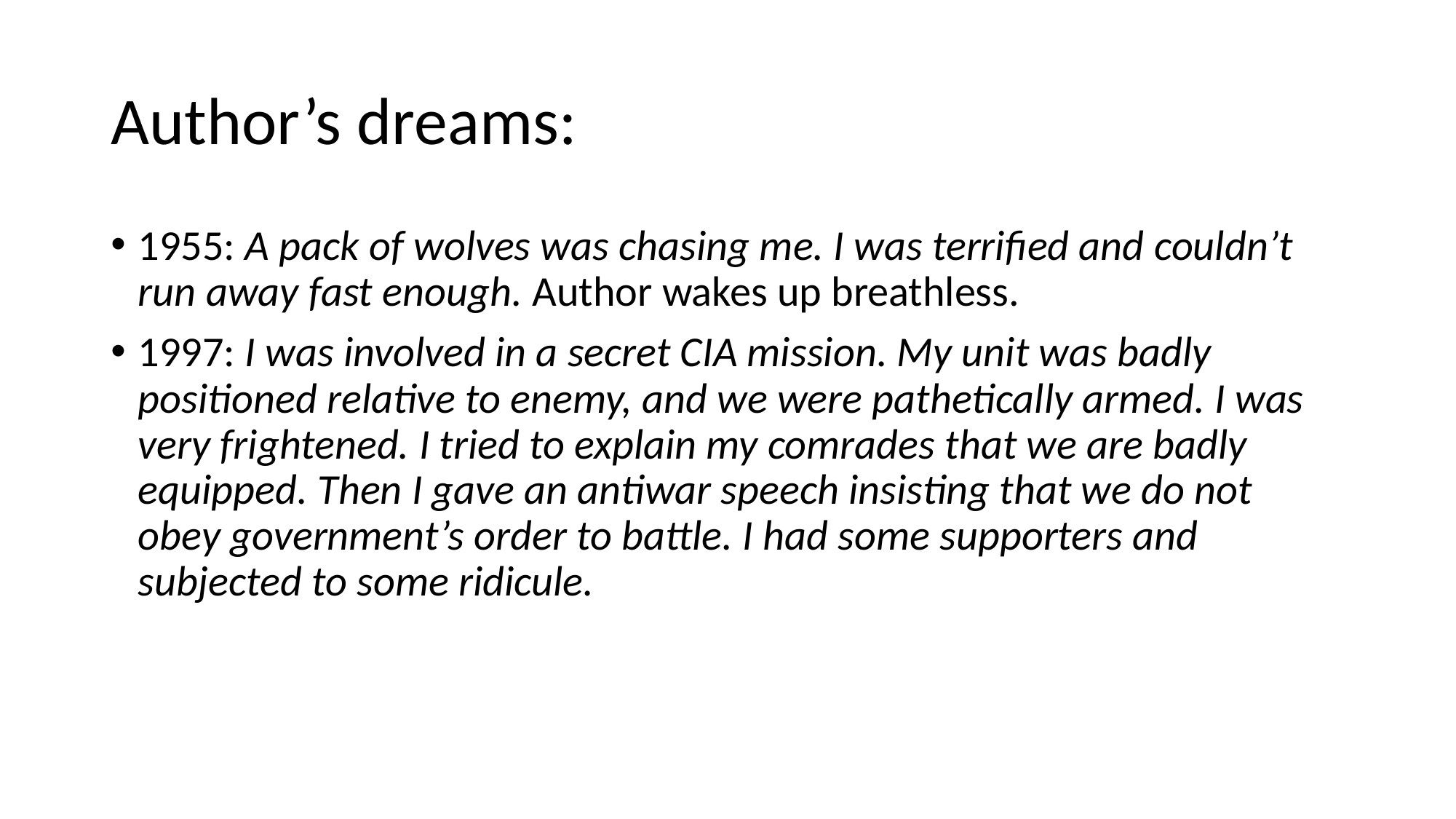

# Author’s dreams:
1955: A pack of wolves was chasing me. I was terrified and couldn’t run away fast enough. Author wakes up breathless.
1997: I was involved in a secret CIA mission. My unit was badly positioned relative to enemy, and we were pathetically armed. I was very frightened. I tried to explain my comrades that we are badly equipped. Then I gave an antiwar speech insisting that we do not obey government’s order to battle. I had some supporters and subjected to some ridicule.